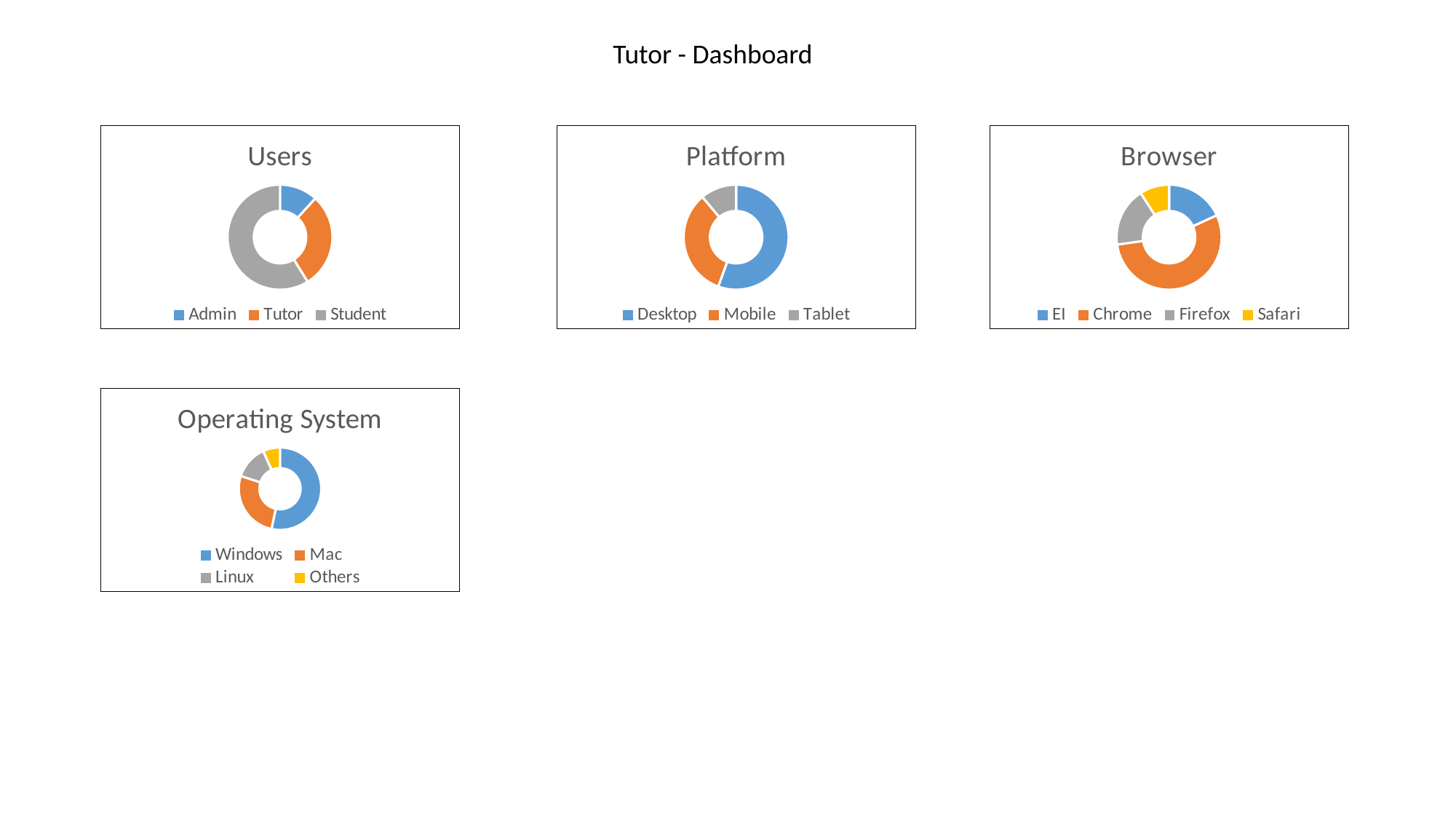

Tutor - Dashboard

### Chart:

| Category | Browser |
|---|---|
| EI | 10.0 |
| Chrome | 30.0 |
| Firefox | 10.0 |
| Safari | 5.0 |

### Chart:

| Category | Platform |
|---|---|
| Desktop | 50.0 |
| Mobile | 30.0 |
| Tablet | 10.0 |

### Chart:

| Category | Users |
|---|---|
| Admin | 2.0 |
| Tutor | 5.0 |
| Student | 10.0 |

### Chart:

| Category | Operating System |
|---|---|
| Windows | 40.0 |
| Mac | 20.0 |
| Linux | 10.0 |
| Others | 5.0 |